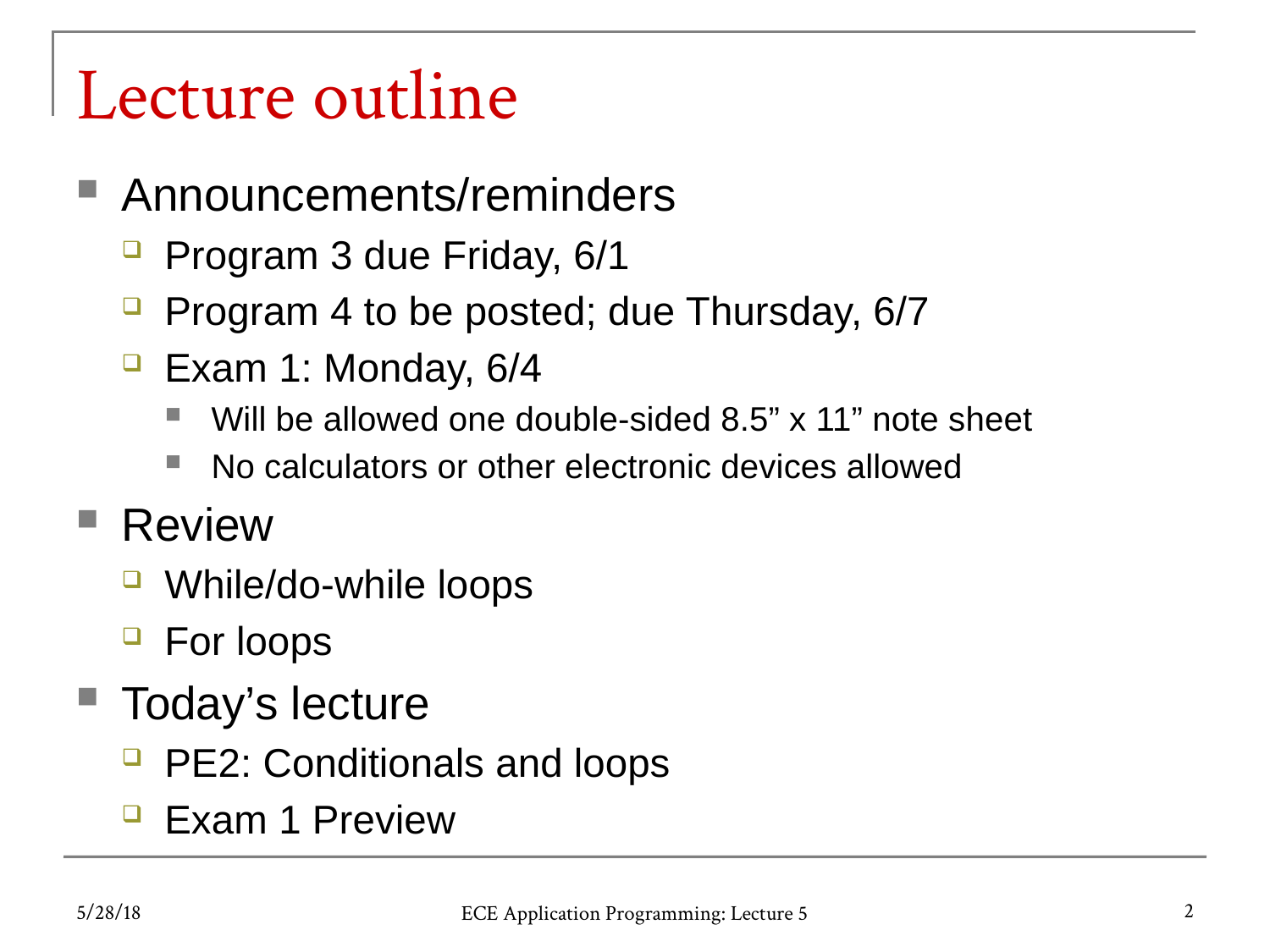

# Lecture outline
Announcements/reminders
Program 3 due Friday, 6/1
Program 4 to be posted; due Thursday, 6/7
Exam 1: Monday, 6/4
Will be allowed one double-sided 8.5” x 11” note sheet
No calculators or other electronic devices allowed
Review
While/do-while loops
For loops
Today’s lecture
PE2: Conditionals and loops
Exam 1 Preview
5/28/18
2
ECE Application Programming: Lecture 5